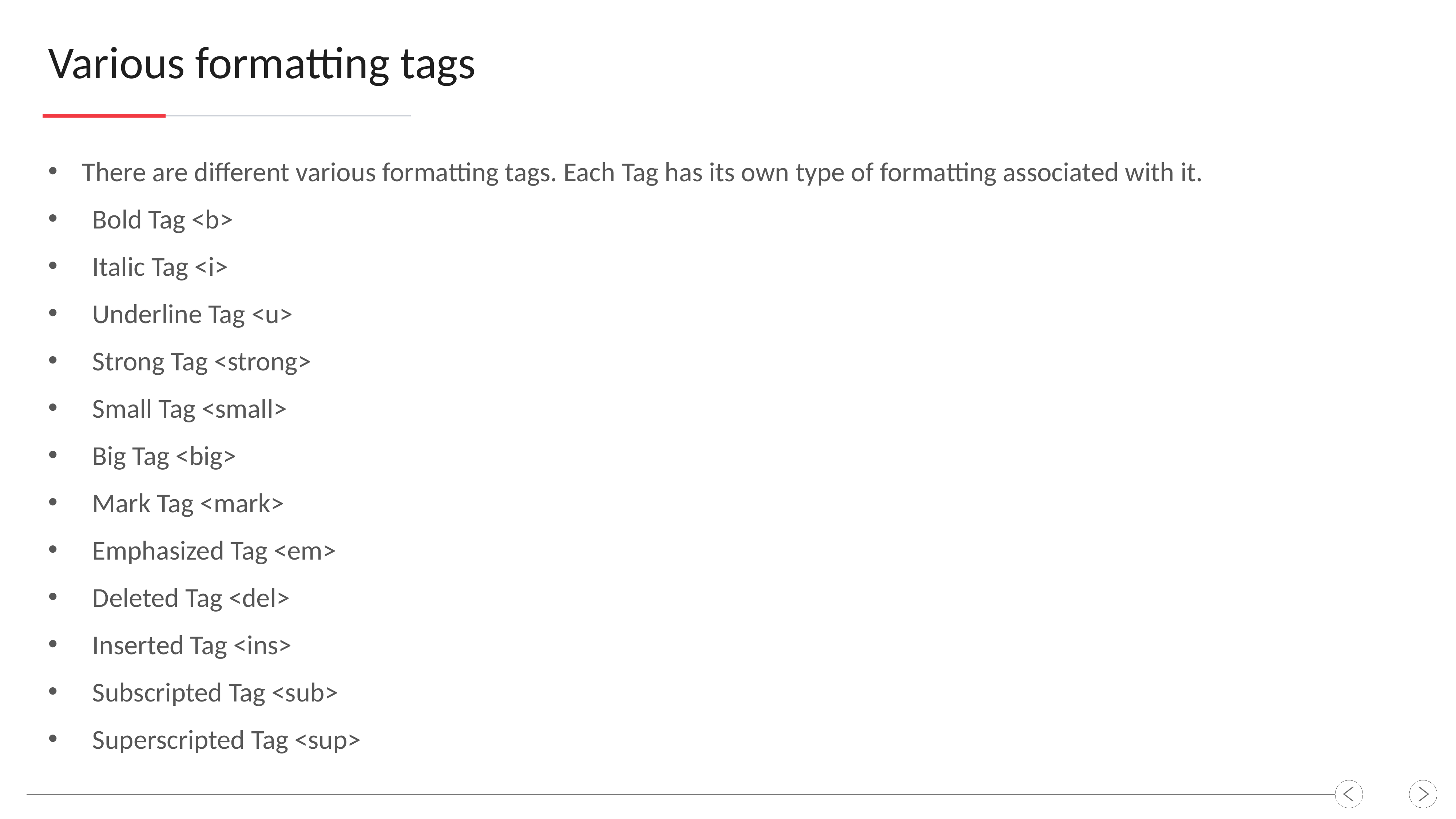

Various formatting tags
There are different various formatting tags. Each Tag has its own type of formatting associated with it.
Bold Tag <b>
Italic Tag <i>
Underline Tag <u>
Strong Tag <strong>
Small Tag <small>
Big Tag <big>
Mark Tag <mark>
Emphasized Tag <em>
Deleted Tag <del>
Inserted Tag <ins>
Subscripted Tag <sub>
Superscripted Tag <sup>